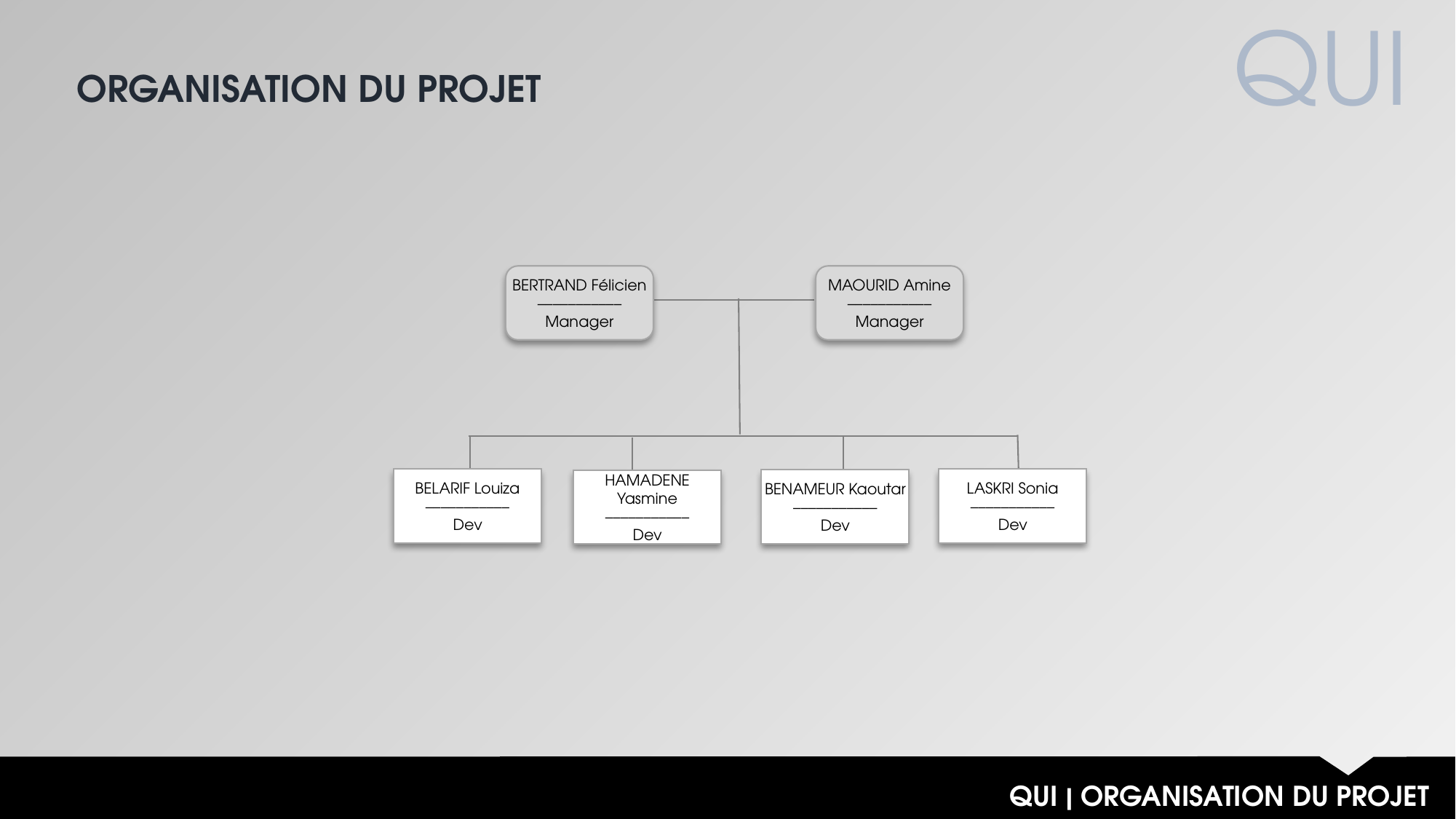

QUI
ORGANISATION DU PROJET
BERTRAND Félicien
–––––––––––
Manager
MAOURID Amine
–––––––––––
Manager
BELARIF Louiza
–––––––––––
Dev
LASKRI Sonia
–––––––––––
Dev
BENAMEUR Kaoutar
–––––––––––
Dev
HAMADENE Yasmine
–––––––––––
Dev

QUI | ORGANISATION DU PROJET